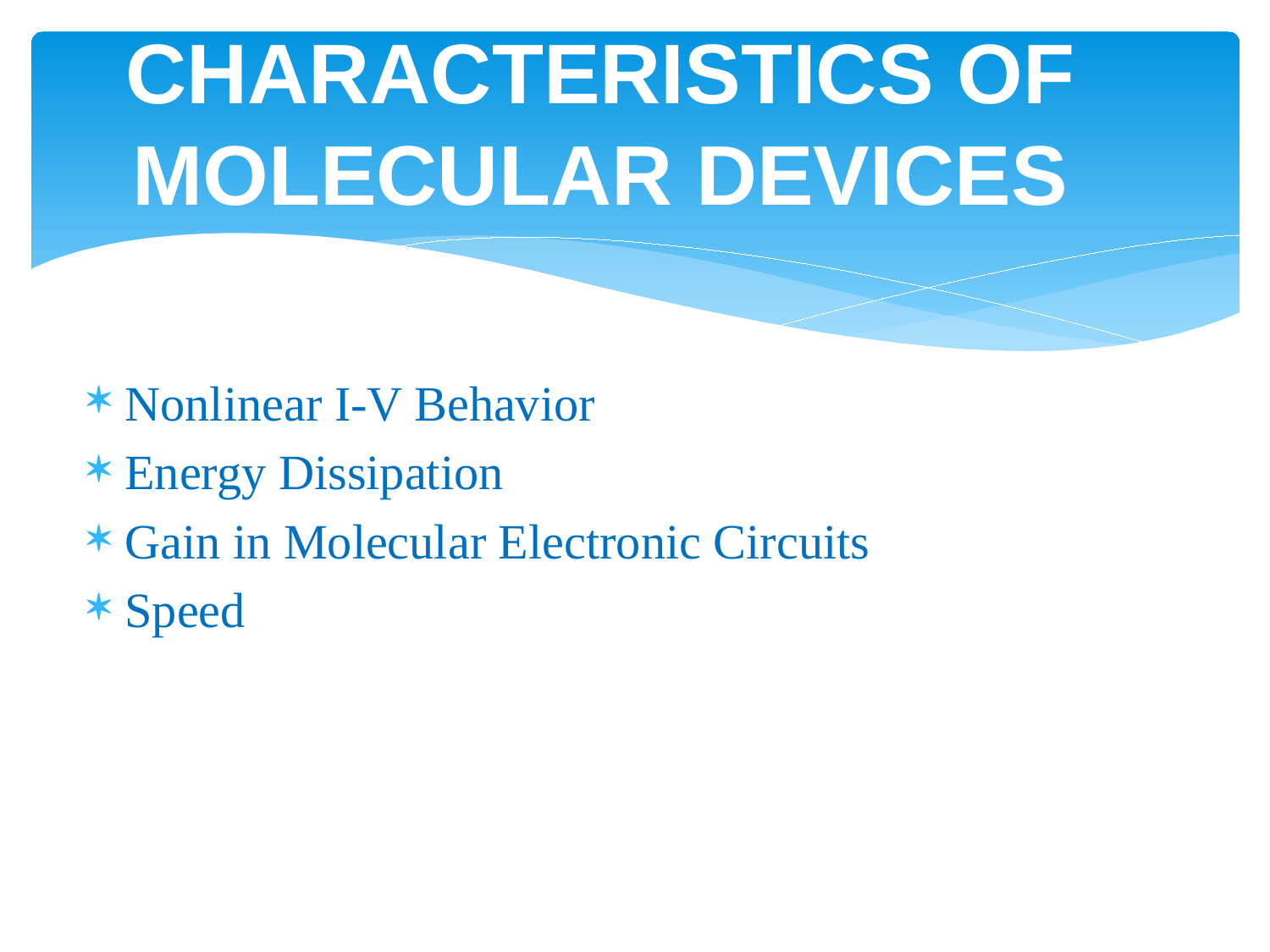

# CHARACTERISTICS OF MOLECULAR DEVICES

Nonlinear I-V Behavior
Energy Dissipation
Gain in Molecular Electronic Circuits
Speed